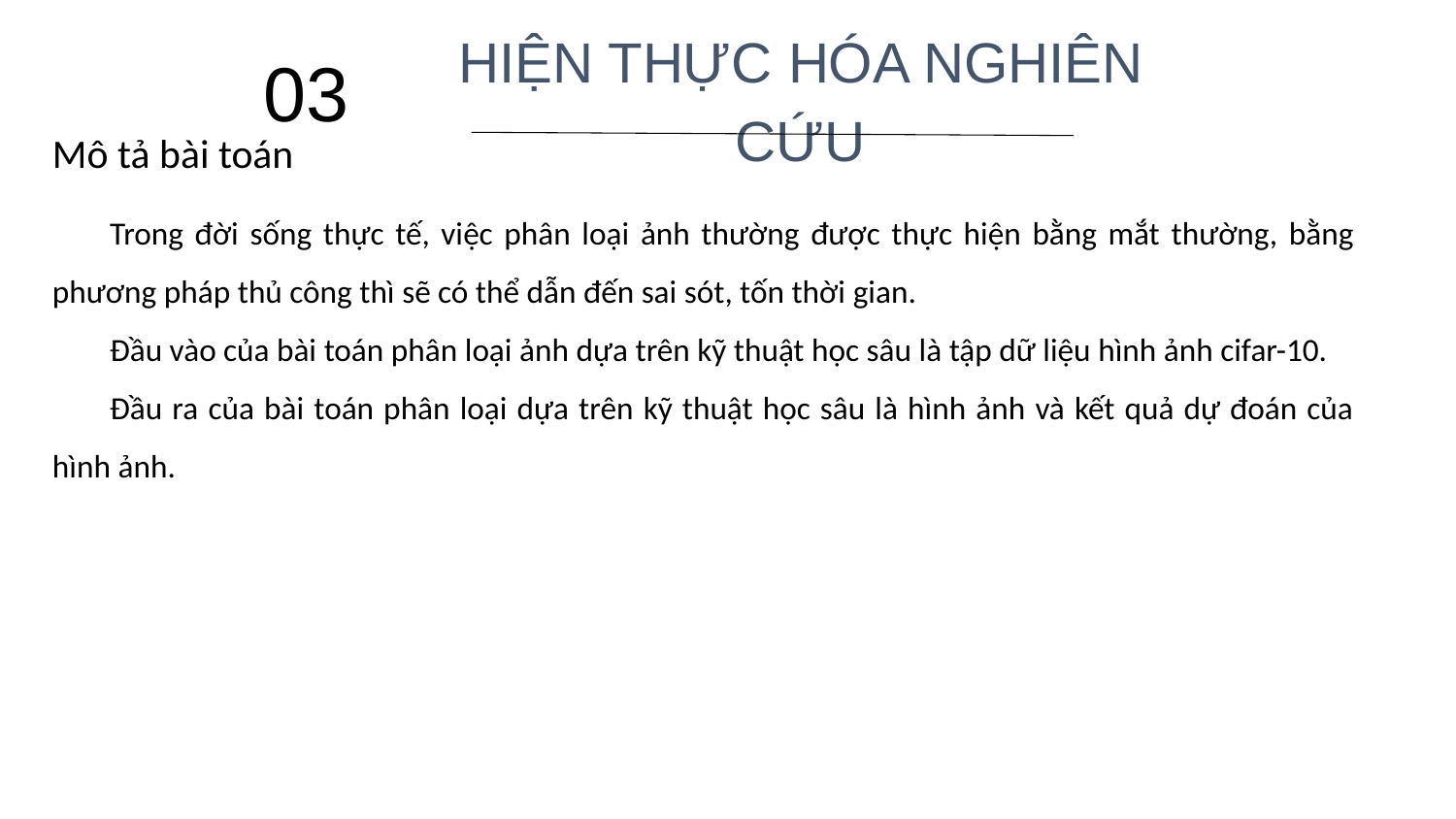

# 03
HIỆN THỰC HÓA NGHIÊN CỨU
Mô tả bài toán
Trong đời sống thực tế, việc phân loại ảnh thường được thực hiện bằng mắt thường, bằng phương pháp thủ công thì sẽ có thể dẫn đến sai sót, tốn thời gian.
Đầu vào của bài toán phân loại ảnh dựa trên kỹ thuật học sâu là tập dữ liệu hình ảnh cifar-10.
Đầu ra của bài toán phân loại dựa trên kỹ thuật học sâu là hình ảnh và kết quả dự đoán của hình ảnh.